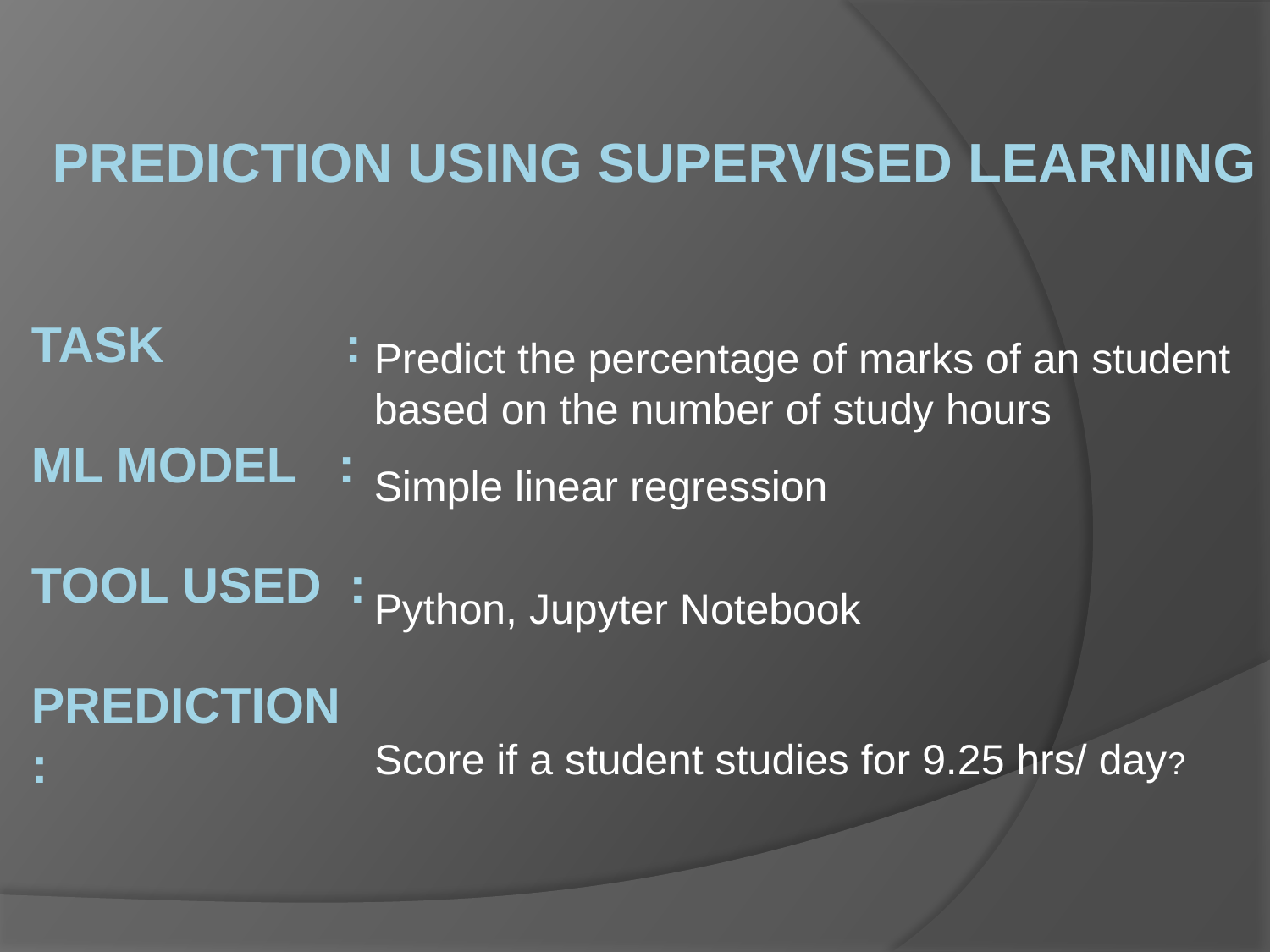

Prediction using supervised learning
# Task             : ml model   : tool used  : prediction :
Predict the percentage of marks of an student based on the number of study hours
Simple linear regression
Python, Jupyter Notebook
Score if a student studies for 9.25 hrs/ day?